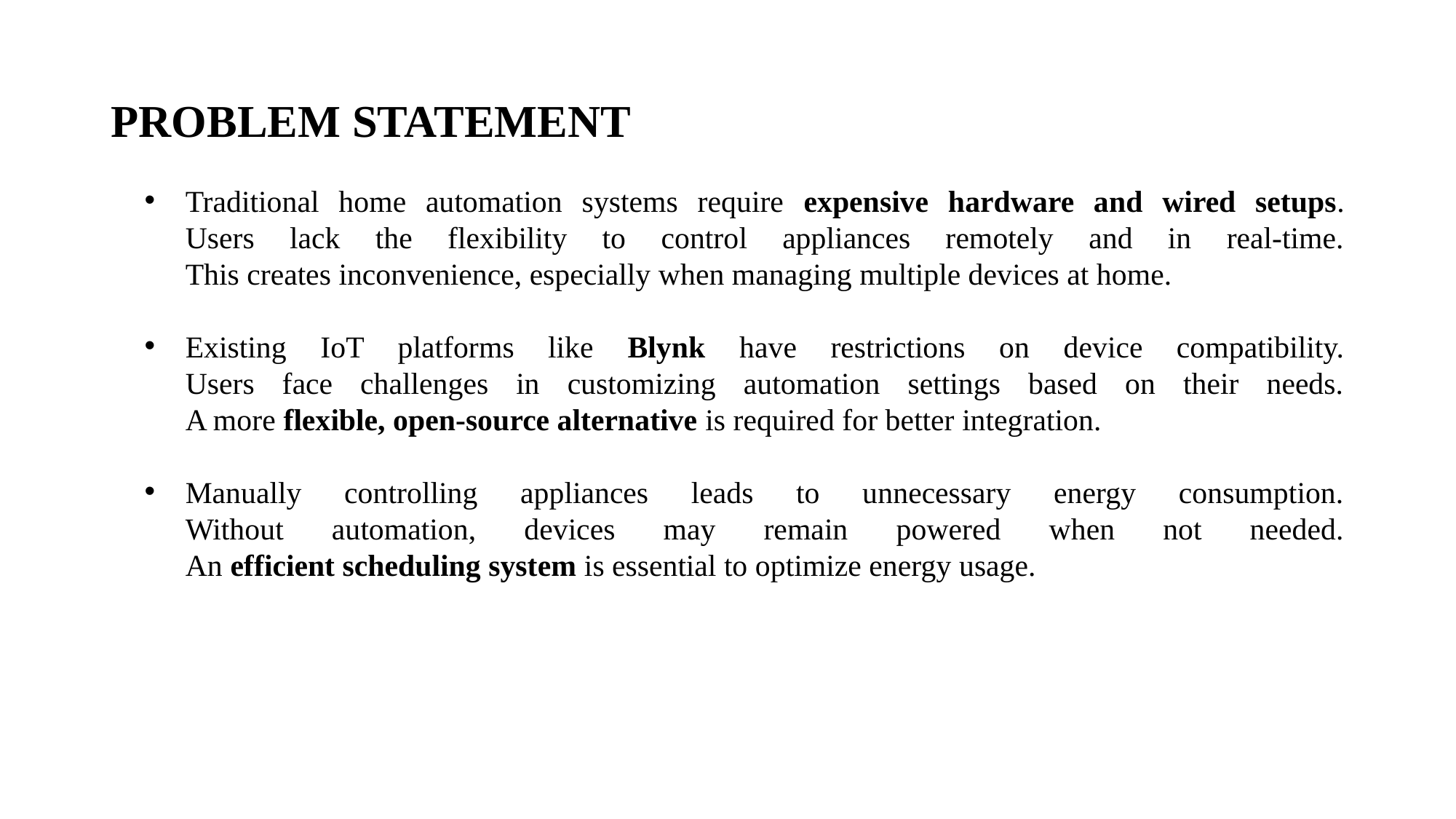

# PROBLEM STATEMENT
Traditional home automation systems require expensive hardware and wired setups.
Users lack the flexibility to control appliances remotely and in real-time.
This creates inconvenience, especially when managing multiple devices at home.

Existing IoT platforms like Blynk have restrictions on device compatibility.
Users face challenges in customizing automation settings based on their needs.
A more flexible, open-source alternative is required for better integration.

Manually controlling appliances leads to unnecessary energy consumption.
Without automation, devices may remain powered when not needed.
An efficient scheduling system is essential to optimize energy usage.